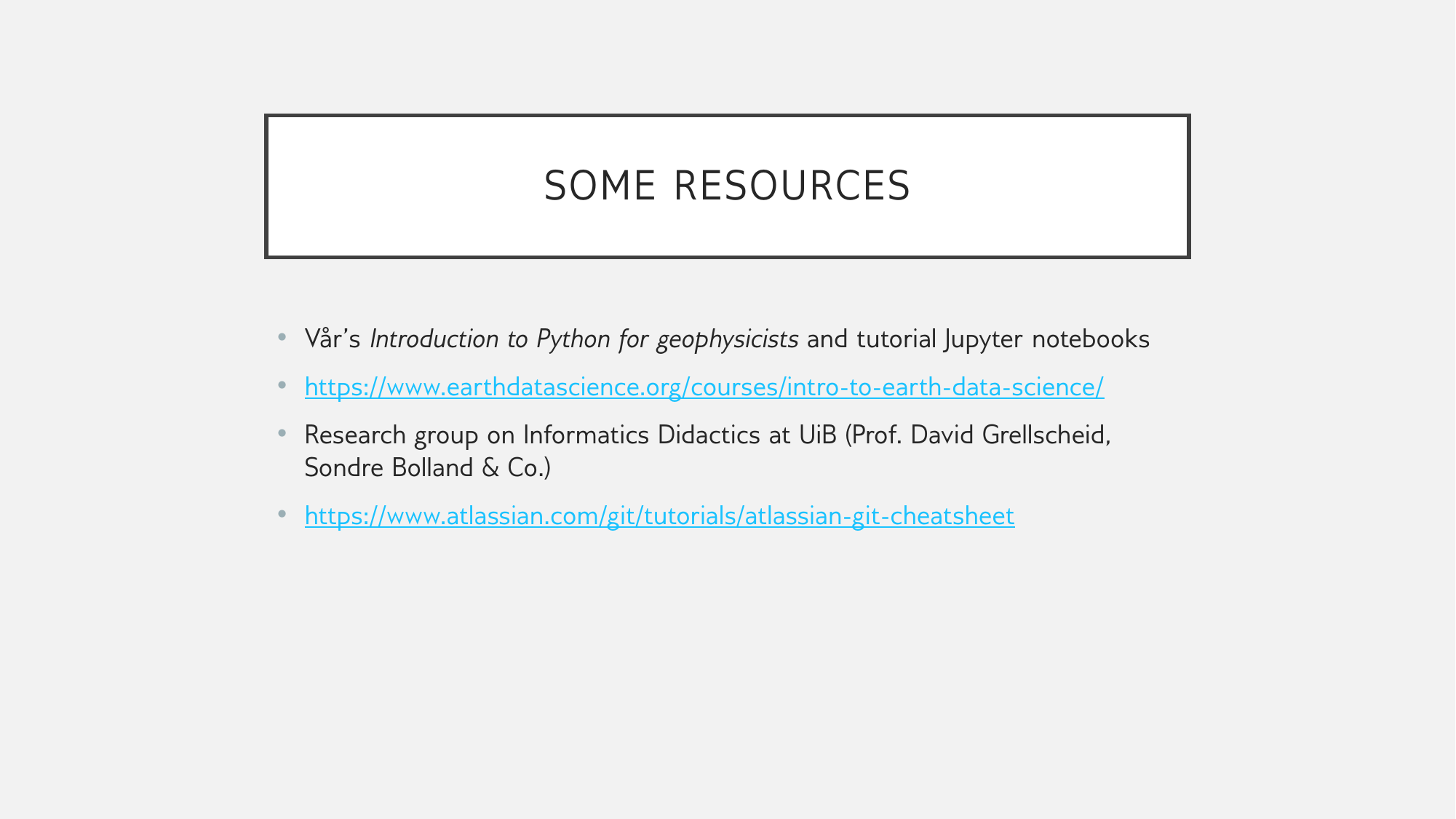

# Some resources
Vår’s Introduction to Python for geophysicists and tutorial Jupyter notebooks
https://www.earthdatascience.org/courses/intro-to-earth-data-science/
Research group on Informatics Didactics at UiB (Prof. David Grellscheid, Sondre Bolland & Co.)
https://www.atlassian.com/git/tutorials/atlassian-git-cheatsheet